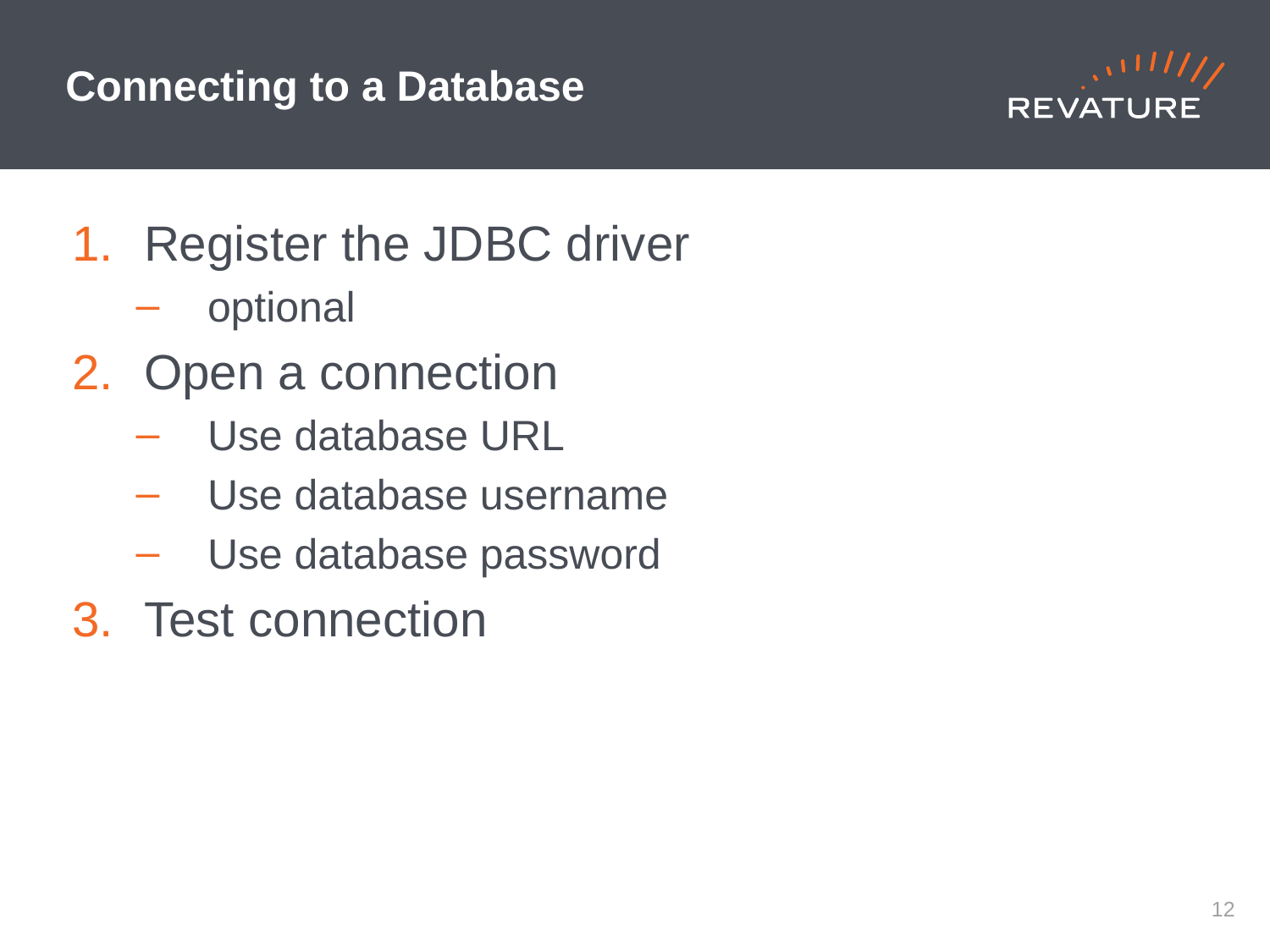

# Connecting to a Database
Register the JDBC driver
optional
Open a connection
Use database URL
Use database username
Use database password
Test connection
12